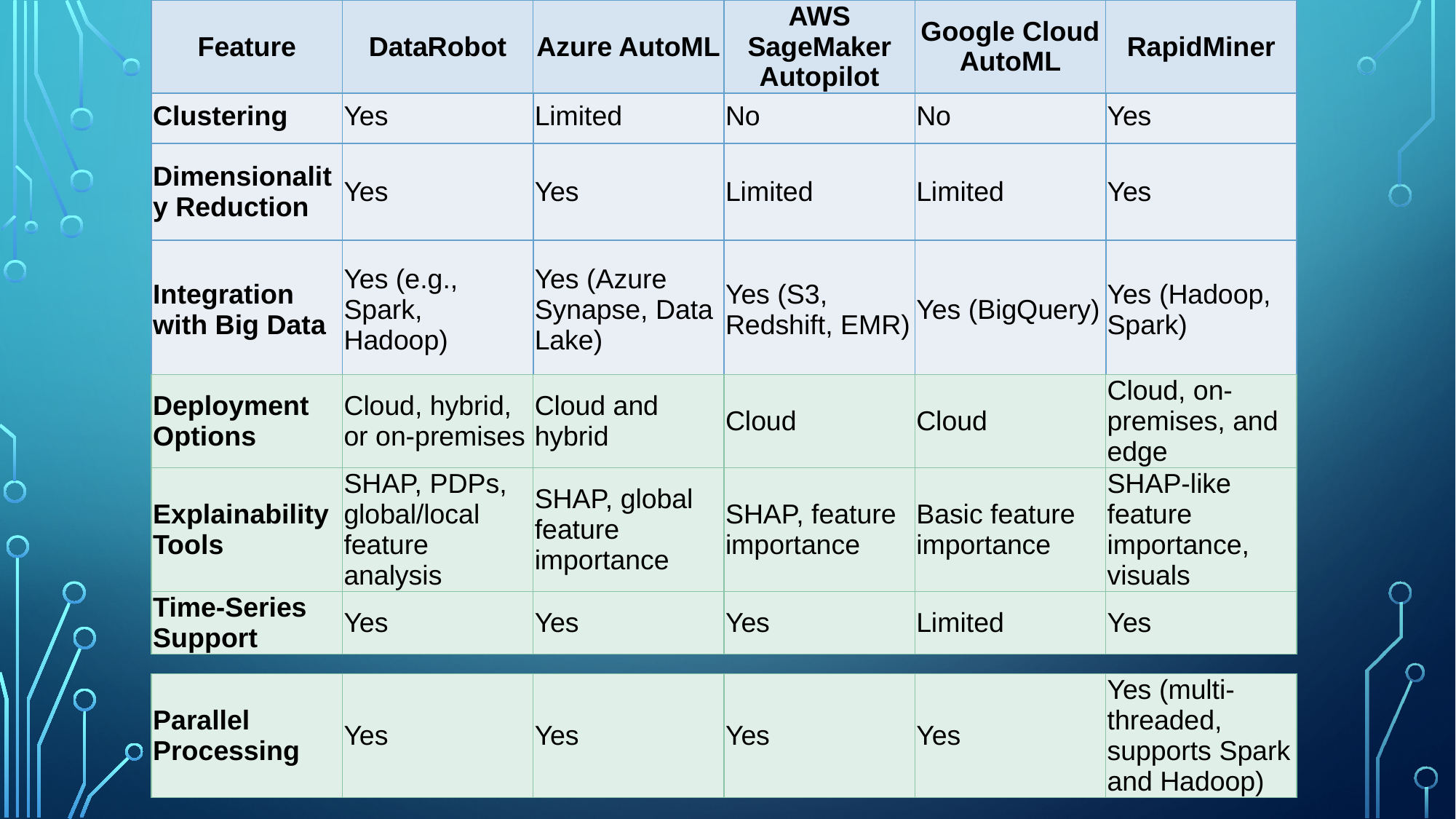

| Feature | DataRobot | Azure AutoML | AWS SageMaker Autopilot | Google Cloud AutoML | RapidMiner |
| --- | --- | --- | --- | --- | --- |
| Clustering | Yes | Limited | No | No | Yes |
| --- | --- | --- | --- | --- | --- |
| Dimensionality Reduction | Yes | Yes | Limited | Limited | Yes |
| Integration with Big Data | Yes (e.g., Spark, Hadoop) | Yes (Azure Synapse, Data Lake) | Yes (S3, Redshift, EMR) | Yes (BigQuery) | Yes (Hadoop, Spark) |
| Deployment Options | Cloud, hybrid, or on-premises | Cloud and hybrid | Cloud | Cloud | Cloud, on-premises, and edge |
| --- | --- | --- | --- | --- | --- |
| Explainability Tools | SHAP, PDPs, global/local feature analysis | SHAP, global feature importance | SHAP, feature importance | Basic feature importance | SHAP-like feature importance, visuals |
| Time-Series Support | Yes | Yes | Yes | Limited | Yes |
| Parallel Processing | Yes | Yes | Yes | Yes | Yes (multi-threaded, supports Spark and Hadoop) |
| --- | --- | --- | --- | --- | --- |